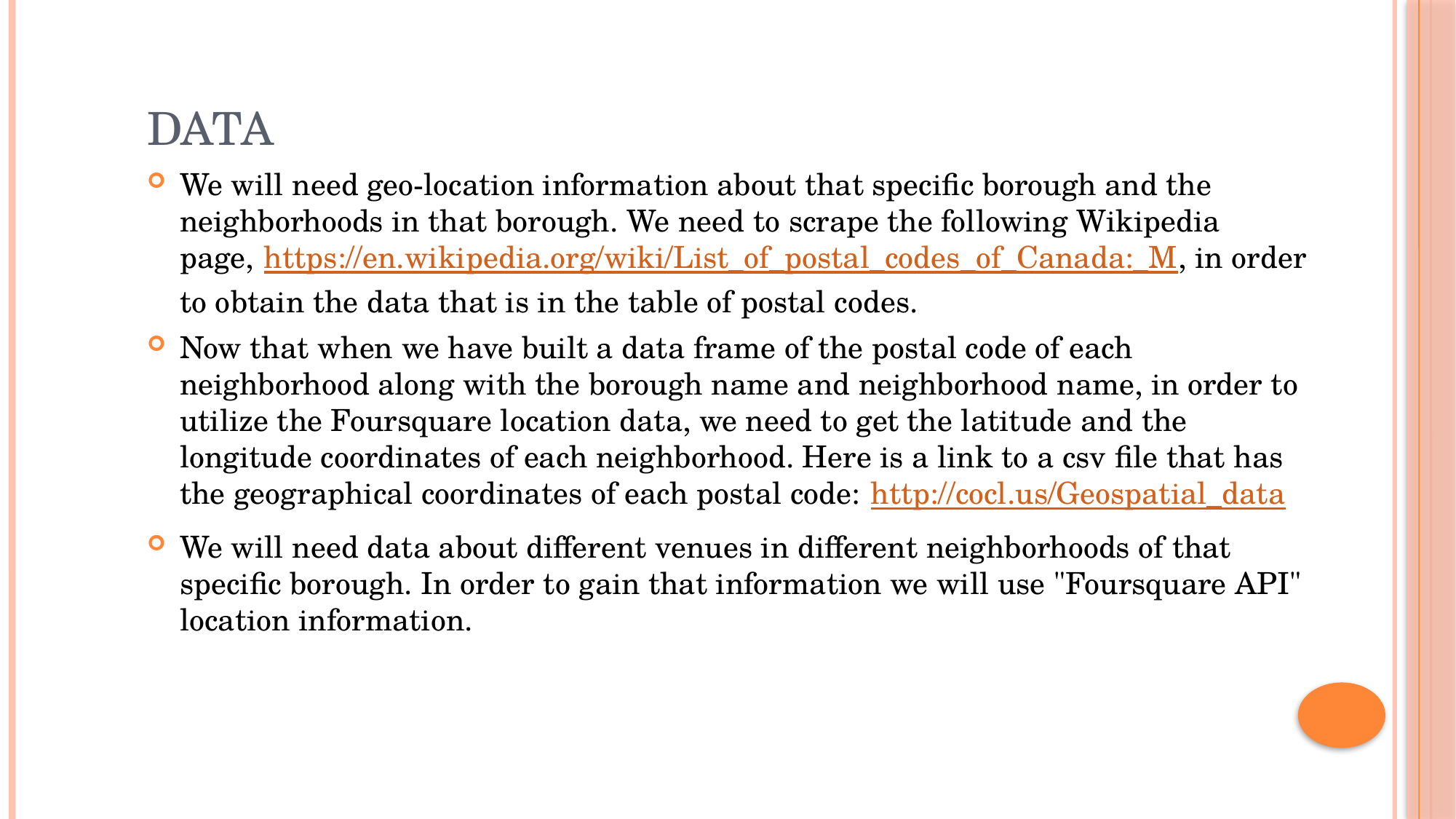

# Data
We will need geo-location information about that specific borough and the neighborhoods in that borough. We need to scrape the following Wikipedia page, https://en.wikipedia.org/wiki/List_of_postal_codes_of_Canada:_M, in order to obtain the data that is in the table of postal codes.
Now that when we have built a data frame of the postal code of each neighborhood along with the borough name and neighborhood name, in order to utilize the Foursquare location data, we need to get the latitude and the longitude coordinates of each neighborhood. Here is a link to a csv file that has the geographical coordinates of each postal code: http://cocl.us/Geospatial_data
We will need data about different venues in different neighborhoods of that specific borough. In order to gain that information we will use "Foursquare API" location information.